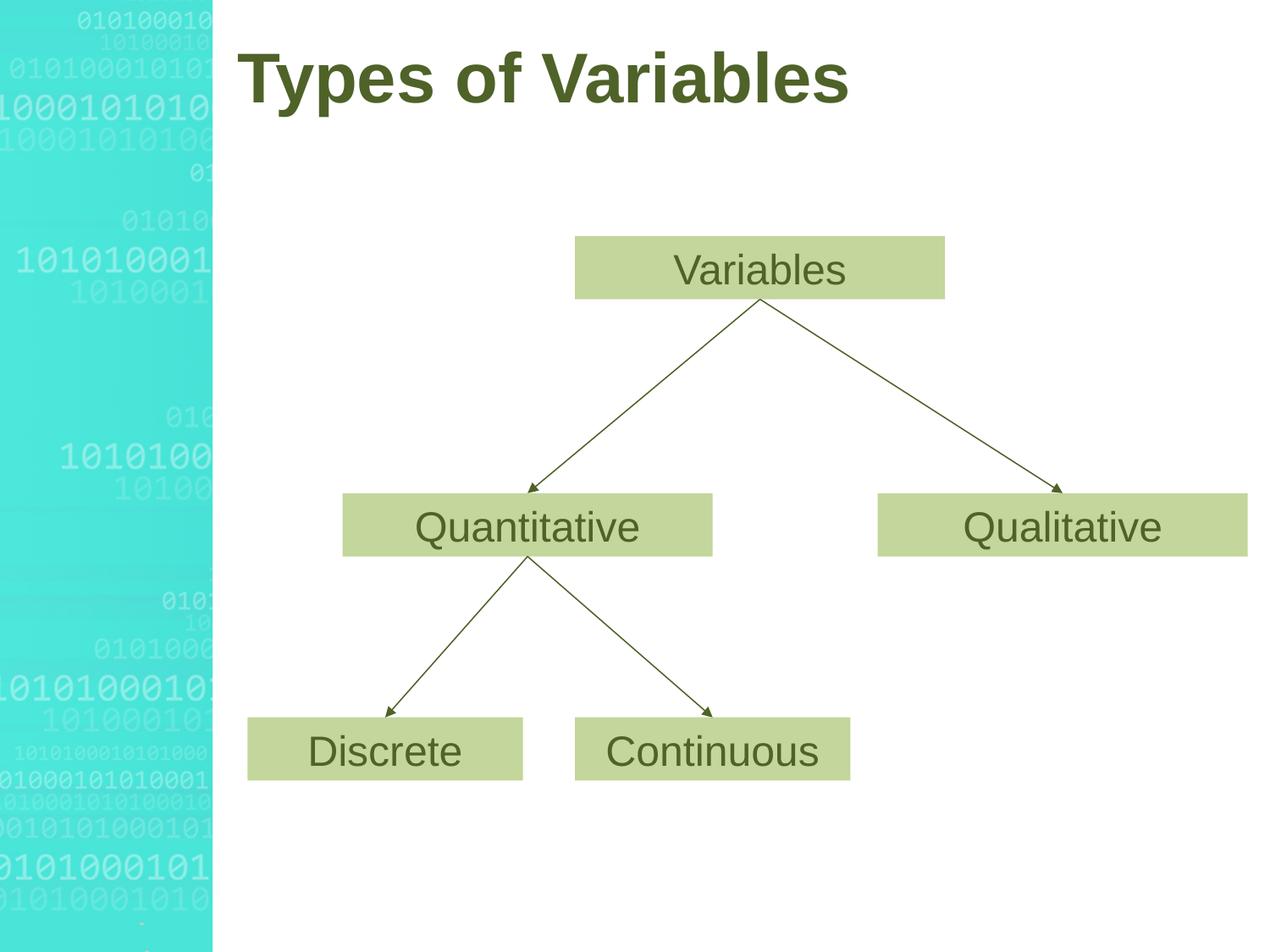

# Types of Variables
Variables
Quantitative
Qualitative
Continuous
Discrete